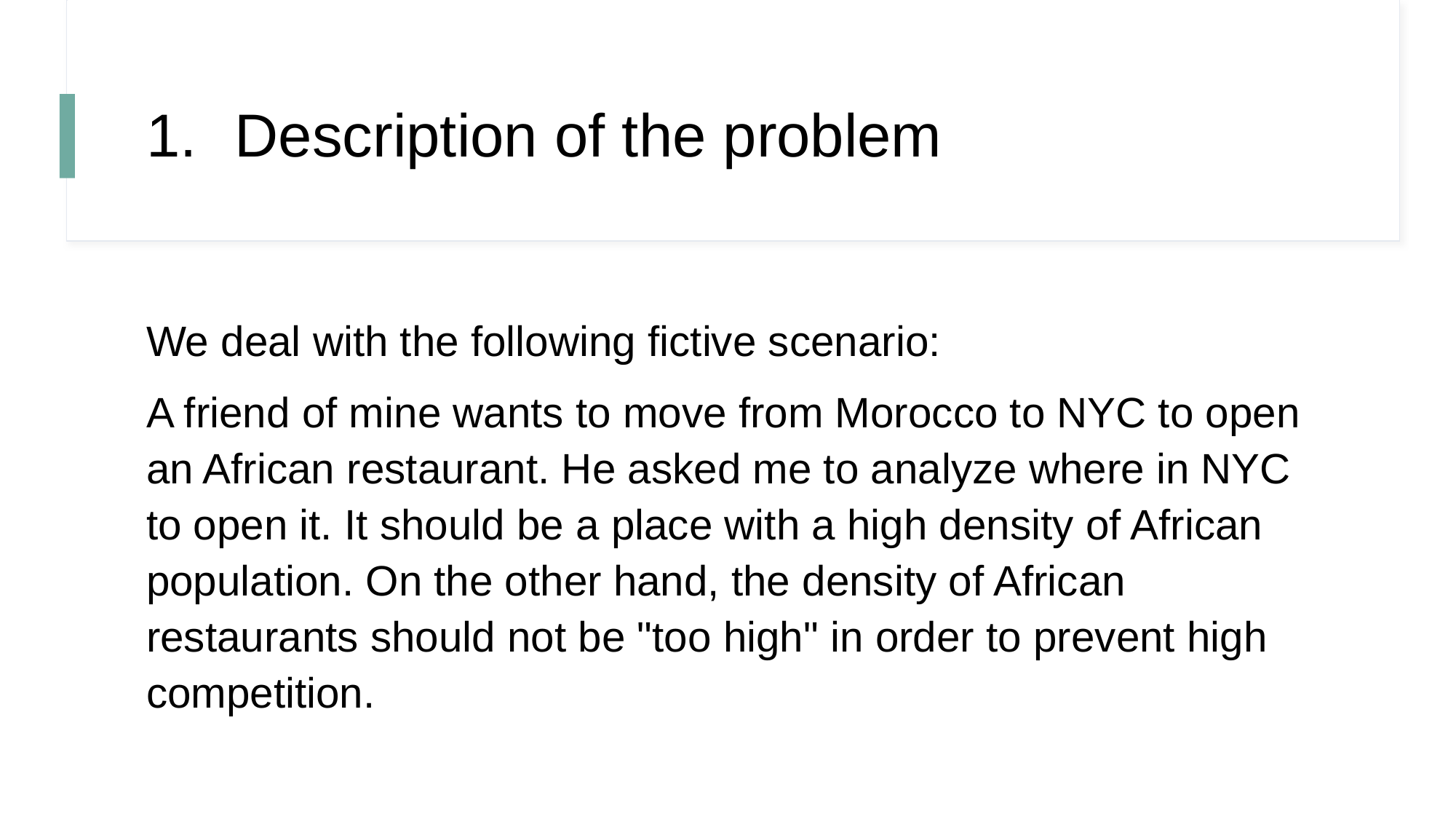

# Description of the problem
We deal with the following fictive scenario:
A friend of mine wants to move from Morocco to NYC to open an African restaurant. He asked me to analyze where in NYC to open it. It should be a place with a high density of African population. On the other hand, the density of African restaurants should not be "too high" in order to prevent high competition.